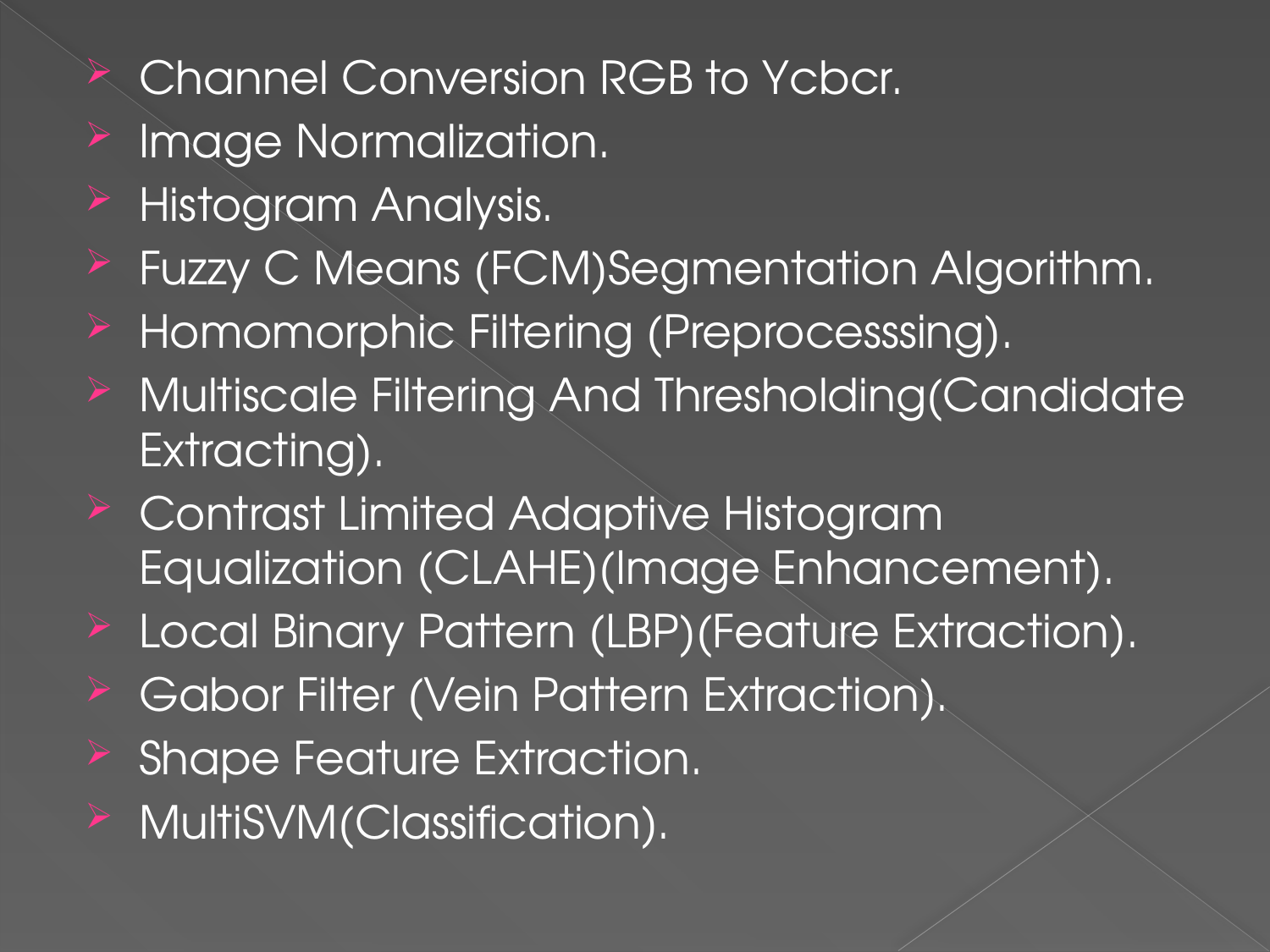

Channel Conversion RGB to Ycbcr.
Image Normalization.
Histogram Analysis.
Fuzzy C Means (FCM)Segmentation Algorithm.
Homomorphic Filtering (Preprocesssing).
Multiscale Filtering And Thresholding(Candidate Extracting).
Contrast Limited Adaptive Histogram Equalization (CLAHE)(Image Enhancement).
Local Binary Pattern (LBP)(Feature Extraction).
Gabor Filter (Vein Pattern Extraction).
Shape Feature Extraction.
MultiSVM(Classification).